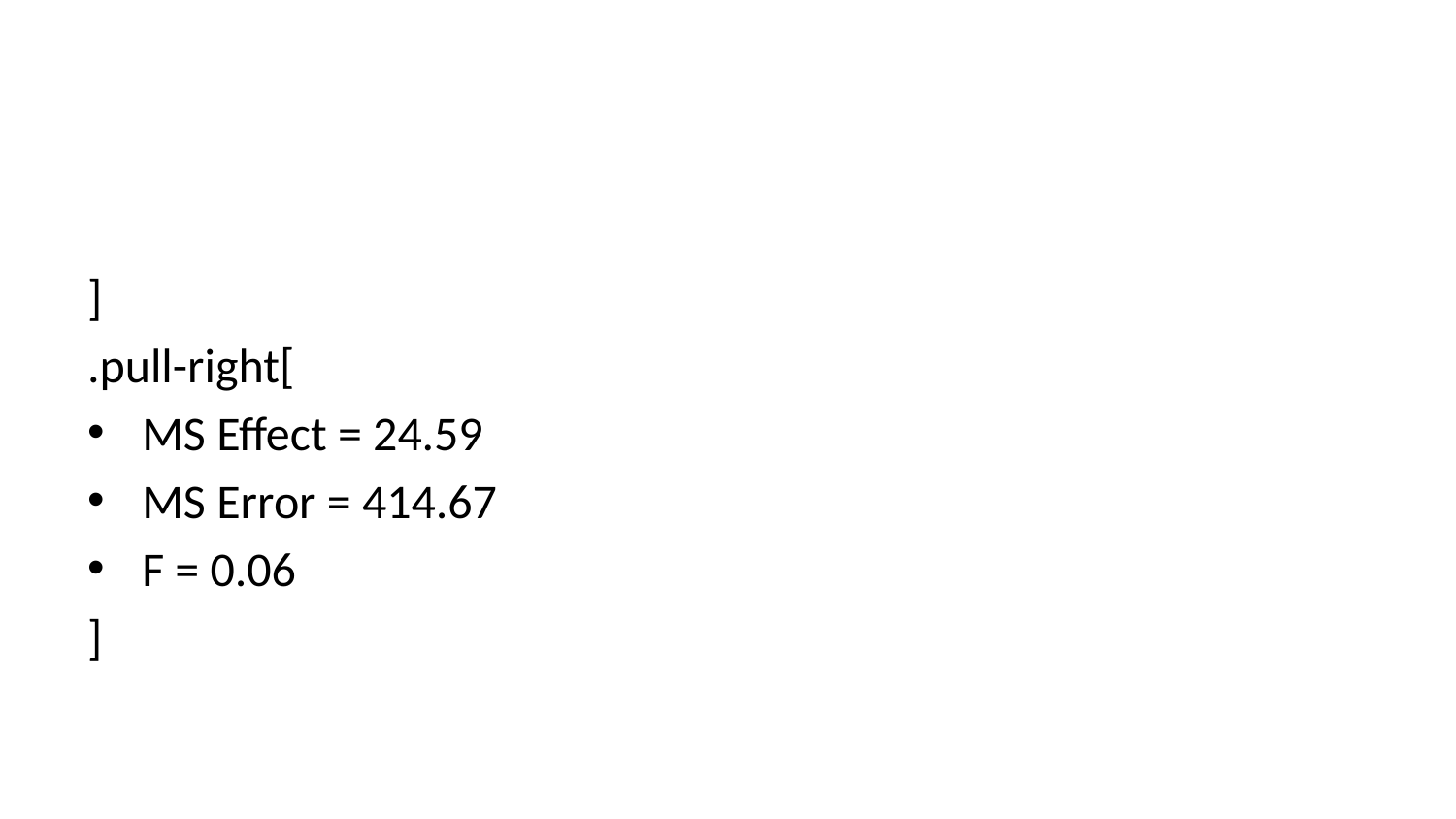

]
.pull-right[
MS Effect = 24.59
MS Error = 414.67
F = 0.06
]